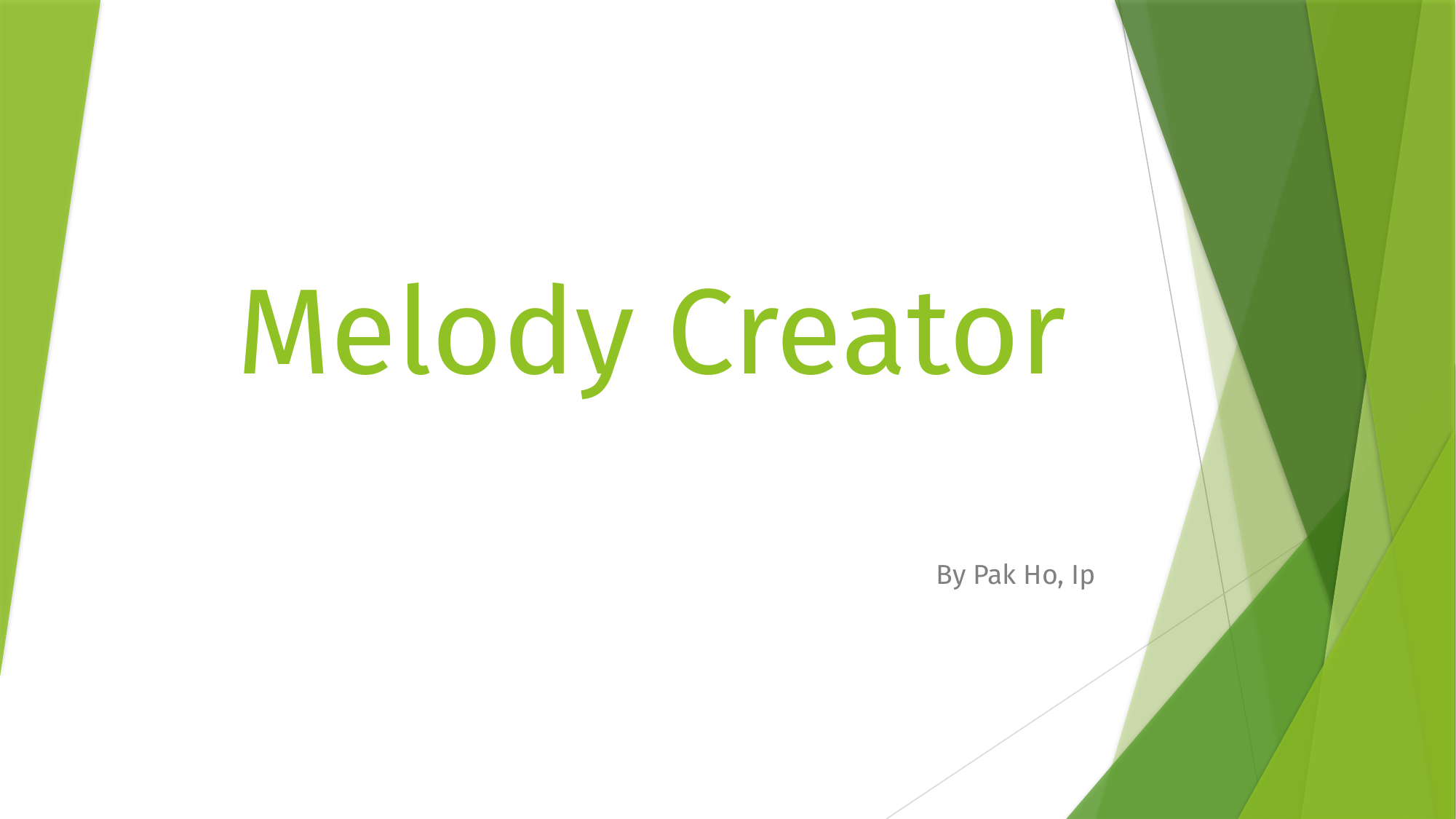

# Melody Creator
By Pak Ho, Ip